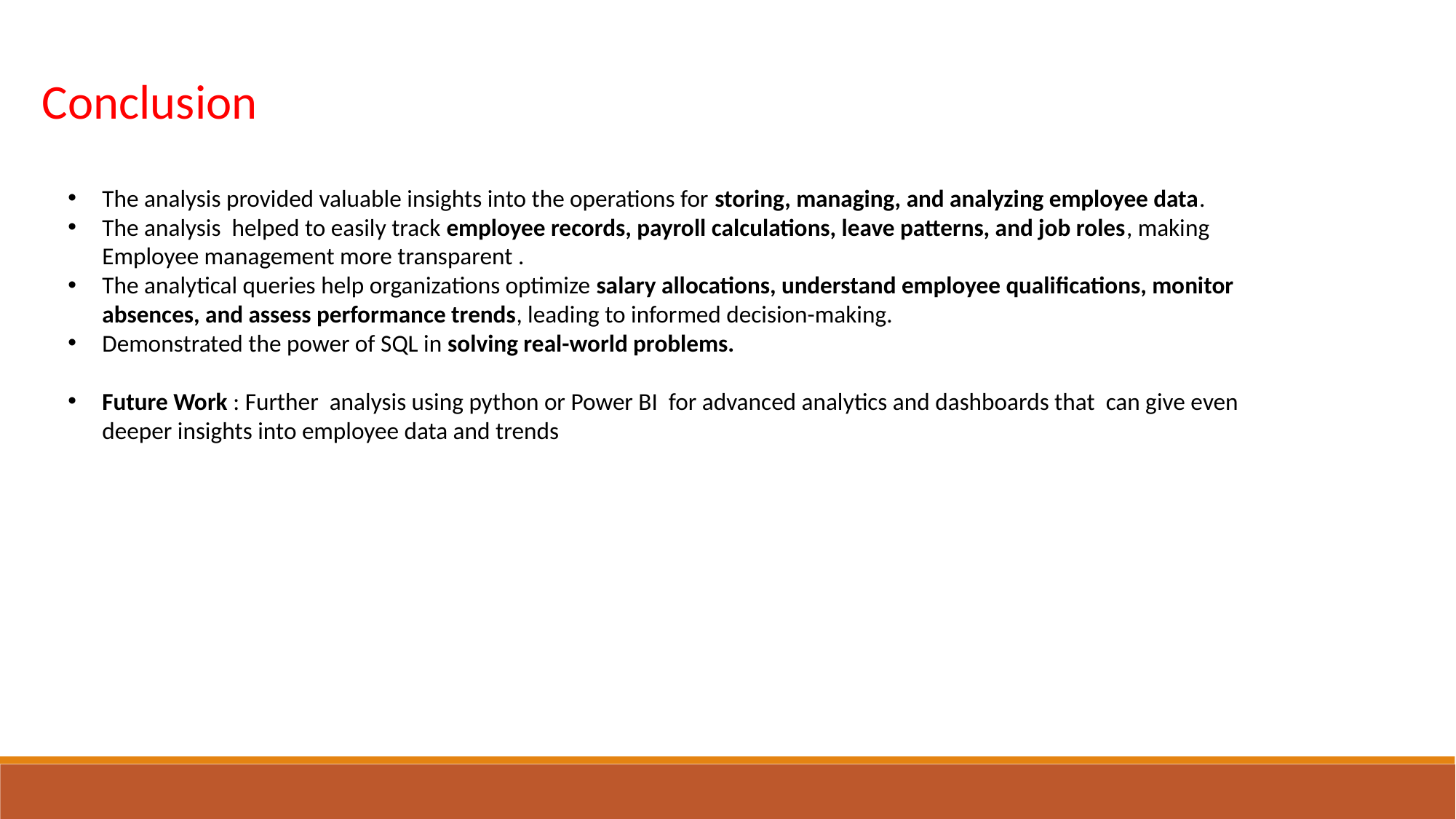

Conclusion
The analysis provided valuable insights into the operations for storing, managing, and analyzing employee data.
The analysis  helped to easily track employee records, payroll calculations, leave patterns, and job roles, making Employee management more transparent .
The analytical queries help organizations optimize salary allocations, understand employee qualifications, monitor absences, and assess performance trends, leading to informed decision-making.
Demonstrated the power of SQL in solving real-world problems.

Future Work : Further  analysis using python or Power BI  for advanced analytics and dashboards that  can give even deeper insights into employee data and trends